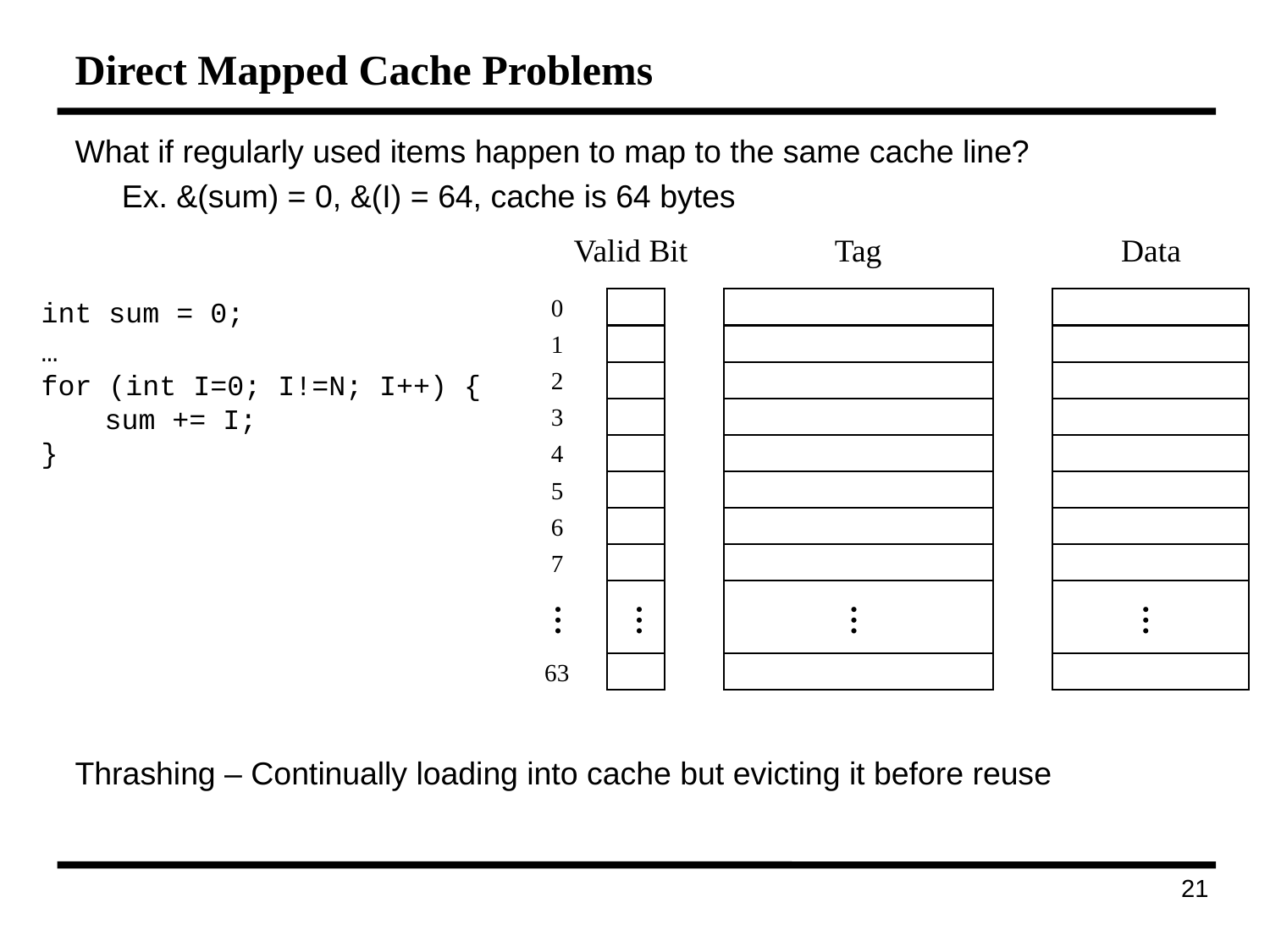

# Direct Mapped Cache Problems
What if regularly used items happen to map to the same cache line?
	Ex. &(sum) = 0, &(I) = 64, cache is 64 bytes

Thrashing – Continually loading into cache but evicting it before reuse
Valid Bit
Tag
Data
0

1
2
3
4
5
6
7
…
…
…
…
63
int sum = 0;
…
for (int I=0; I!=N; I++) {
	sum += I;
}
21